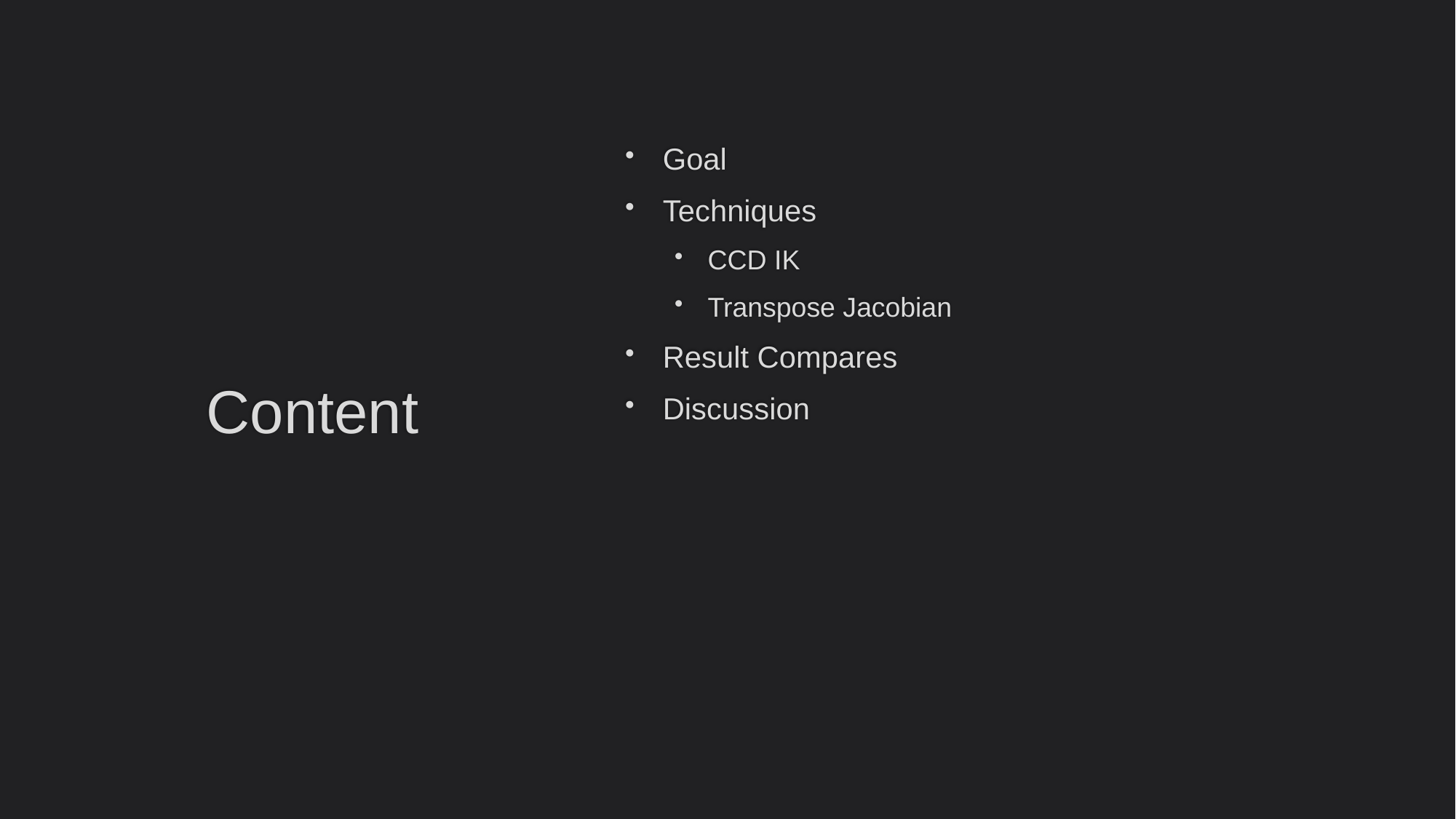

Goal
Techniques
CCD IK
Transpose Jacobian
Result Compares
Discussion
# Content